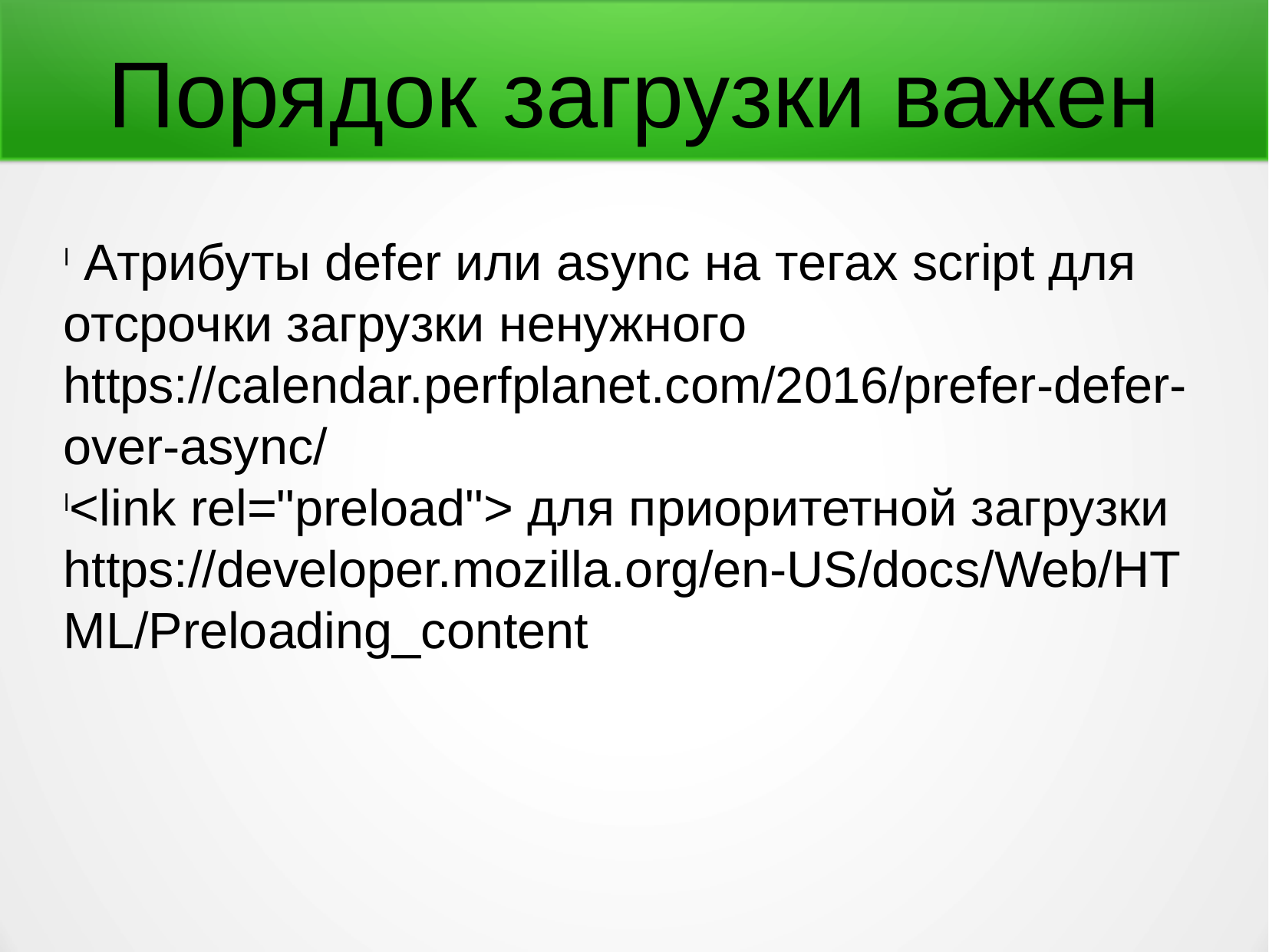

Порядок загрузки важен
 Атрибуты defer или async на тегах script для отсрочки загрузки ненужного https://calendar.perfplanet.com/2016/prefer-defer-over-async/
<link rel="preload"> для приоритетной загрузки https://developer.mozilla.org/en-US/docs/Web/HTML/Preloading_content